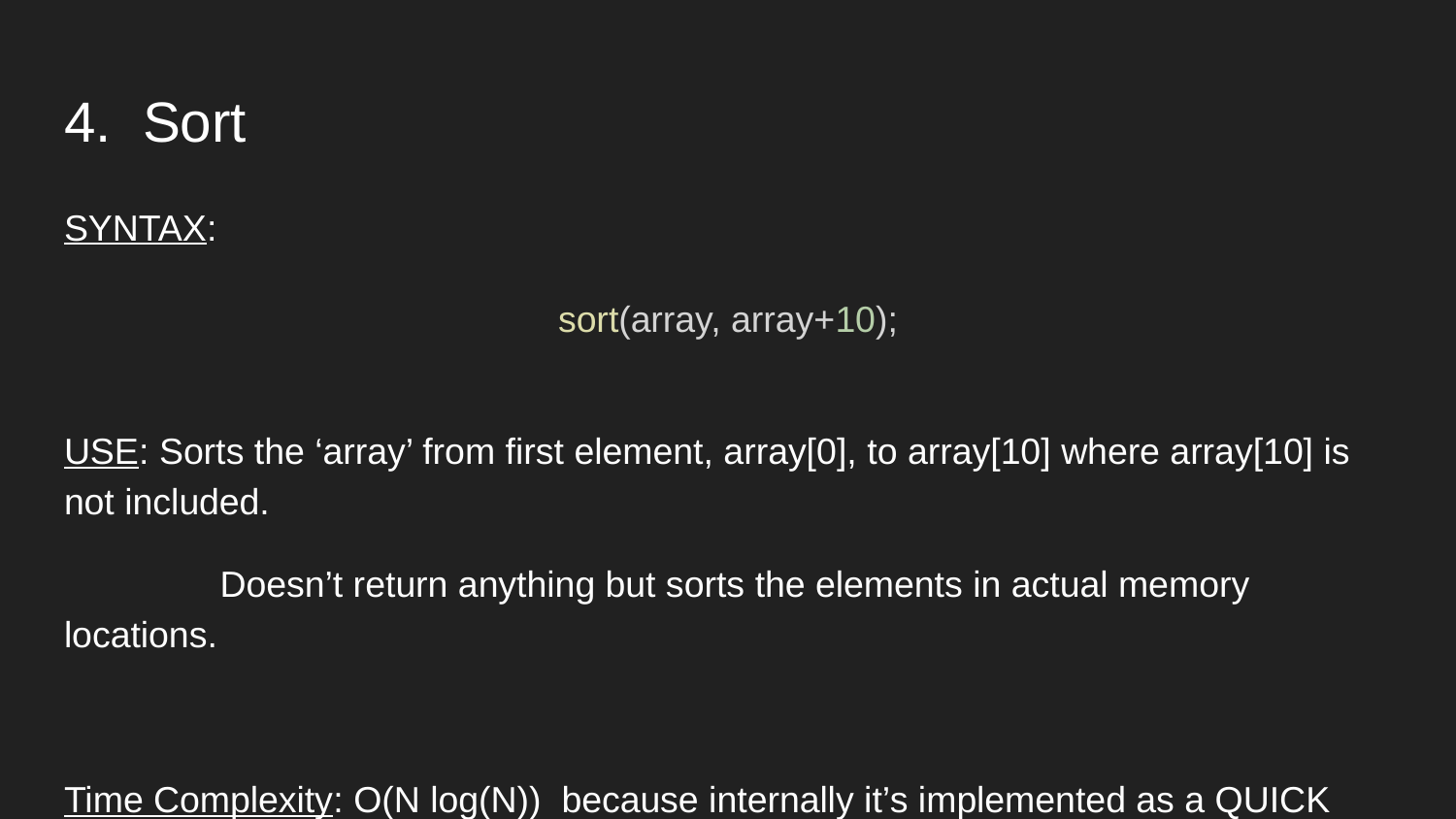

# 4.  Sort
SYNTAX:
sort(array, array+10);

USE: Sorts the ‘array’ from first element, array[0], to array[10] where array[10] is     not included.
	 Doesn’t return anything but sorts the elements in actual memory locations.

Time Complexity: O(N log(N))  because internally it’s implemented as a QUICK SORT.